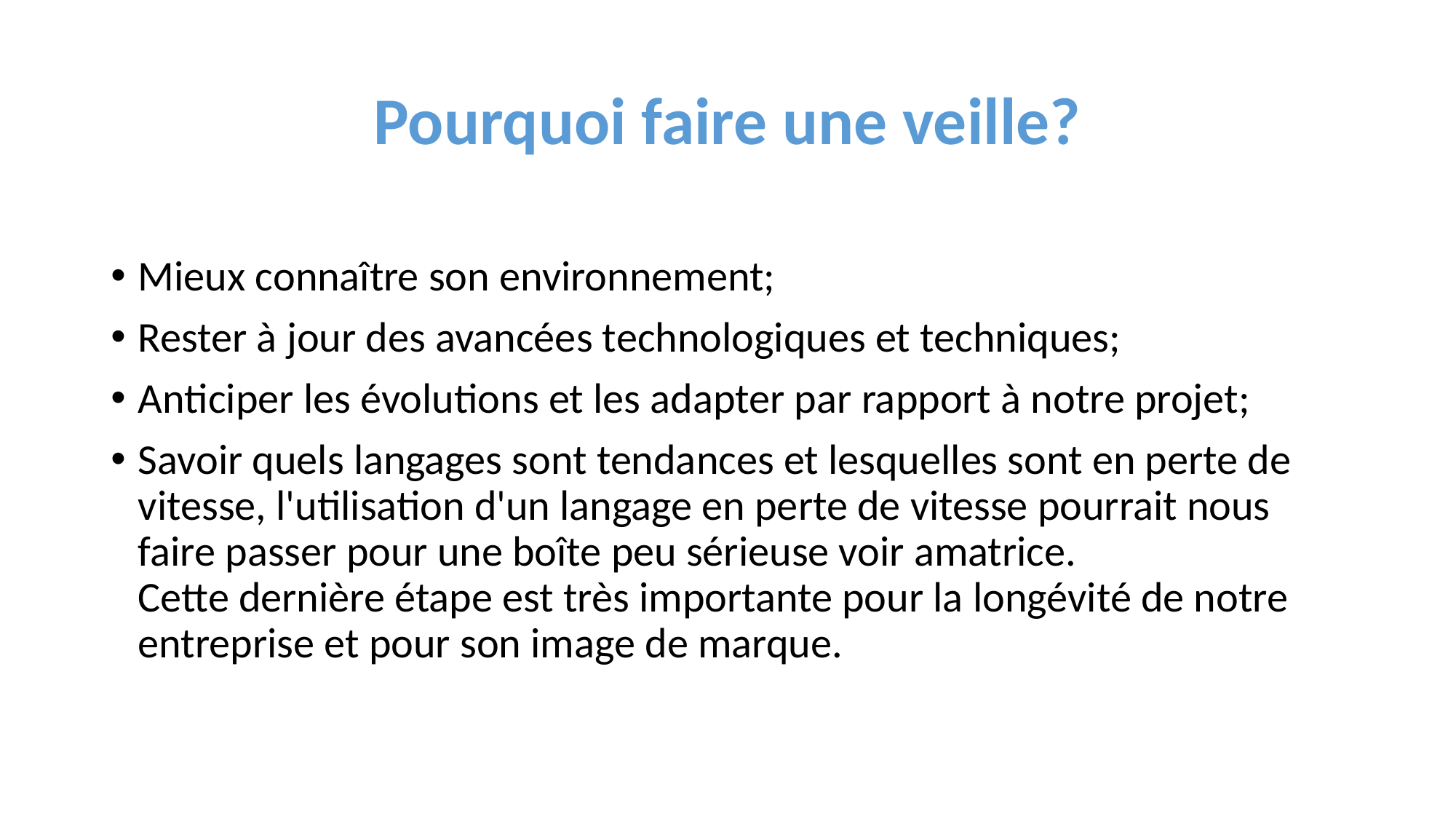

# Pourquoi faire une veille?
Mieux connaître son environnement;
Rester à jour des avancées technologiques et techniques;
Anticiper les évolutions et les adapter par rapport à notre projet;
Savoir quels langages sont tendances et lesquelles sont en perte de vitesse, l'utilisation d'un langage en perte de vitesse pourrait nous faire passer pour une boîte peu sérieuse voir amatrice.                        Cette dernière étape est très importante pour la longévité de notre entreprise et pour son image de marque.